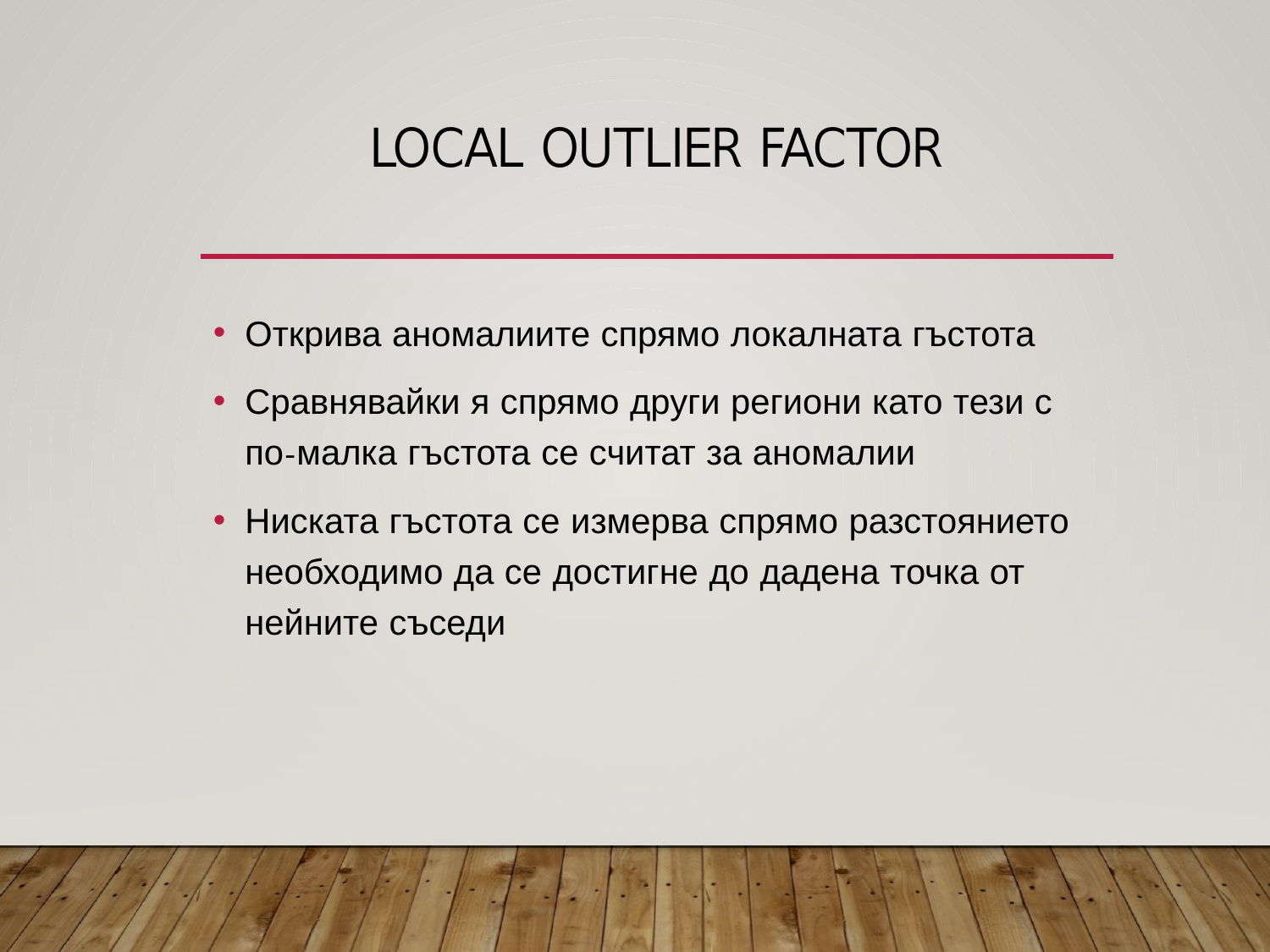

# Local Outlier Factor
Открива аномалиите спрямо локалната гъстота
Сравнявайки я спрямо други региони като тези с по-малка гъстота се считат за аномалии
Ниската гъстота се измерва спрямо разстоянието необходимо да се достигне до дадена точка от нейните съседи